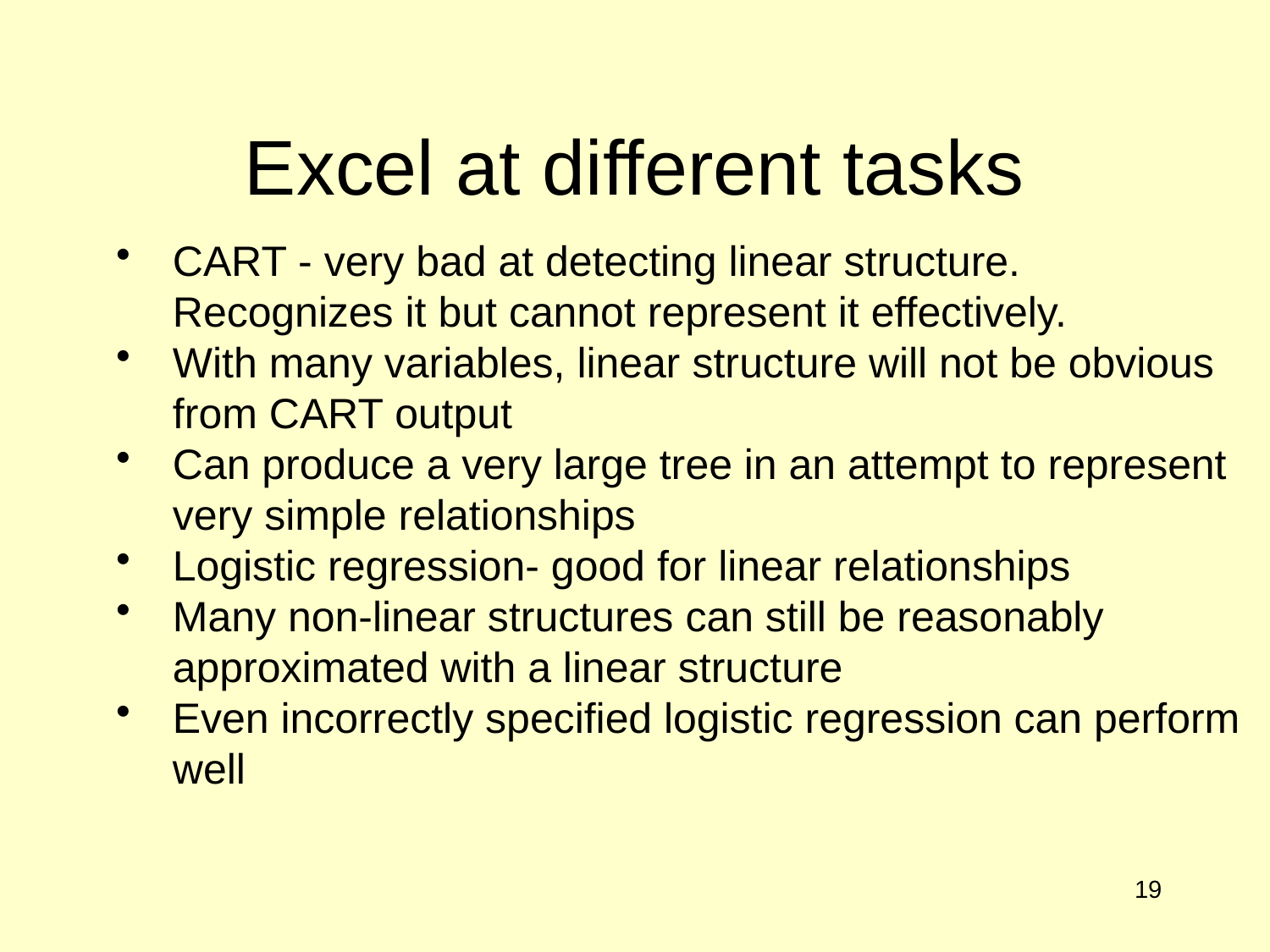

# Excel at different tasks
CART - very bad at detecting linear structure.  Recognizes it but cannot represent it effectively.
With many variables, linear structure will not be obvious from CART output
Can produce a very large tree in an attempt to represent very simple relationships
Logistic regression- good for linear relationships
Many non-linear structures can still be reasonably approximated with a linear structure
Even incorrectly specified logistic regression can perform well

19